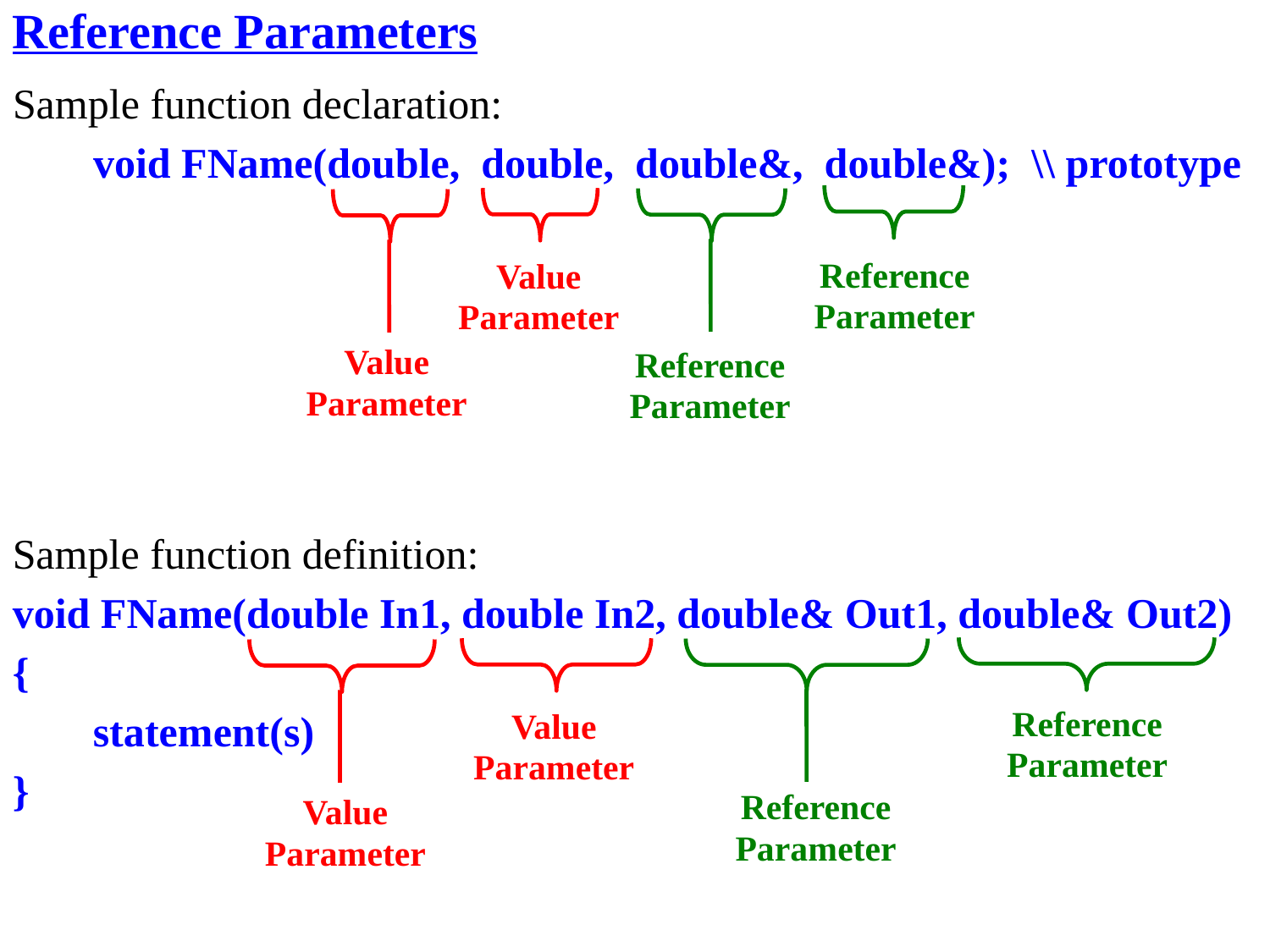

Reference Parameters
Sample function declaration:
void FName(double,  double,  double&,  double&);  \\ prototype

Reference
Parameter
Value
Parameter
Value
Parameter
Reference
Parameter
Sample function definition:
void FName(double In1, double In2, double& Out1, double& Out2)
{
statement(s)
}

Reference
Parameter
Value
Parameter
Reference
Parameter
Value
Parameter